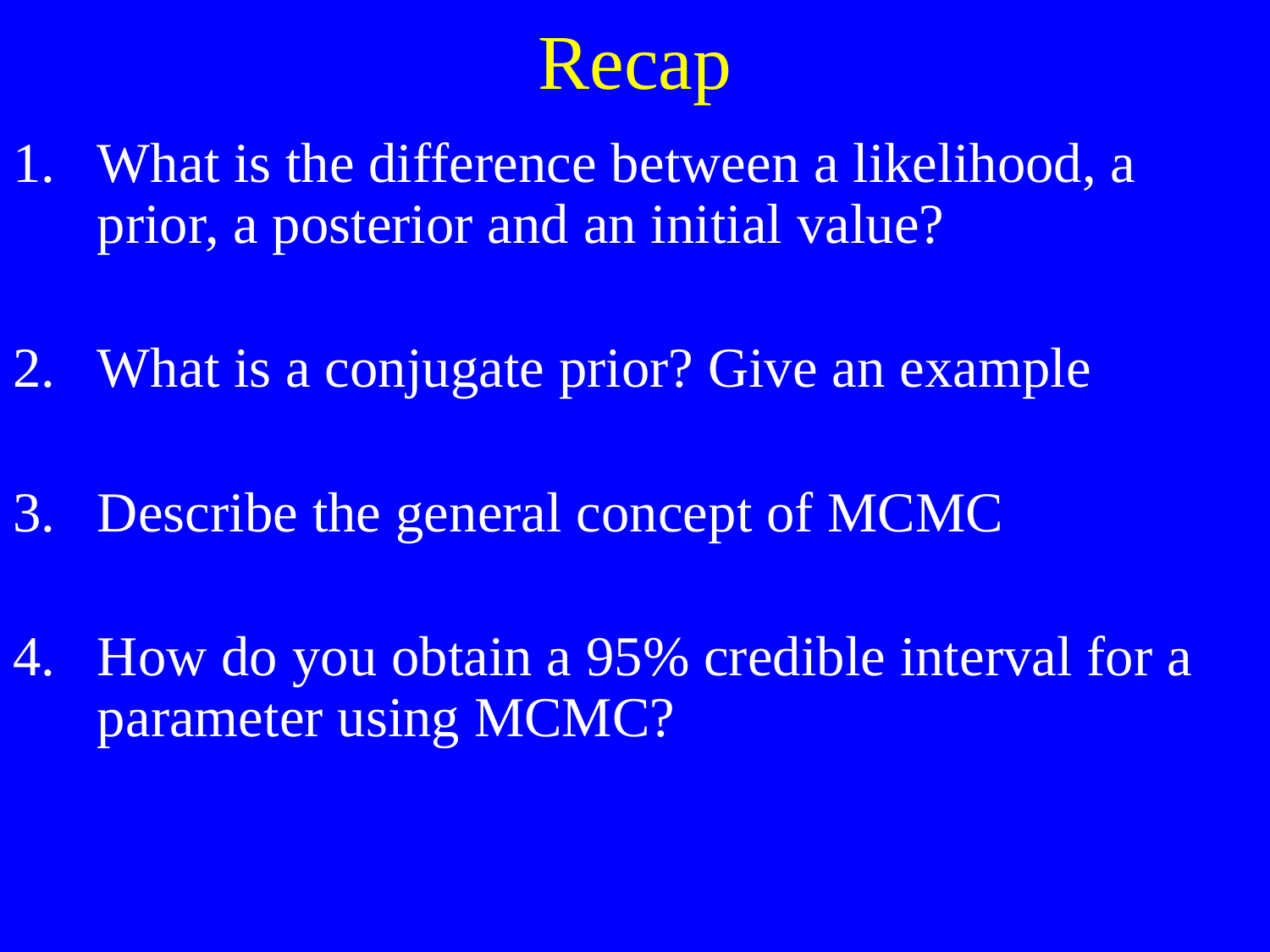

# Recap
What is the difference between a likelihood, a prior, a posterior and an initial value?

What is a conjugate prior? Give an example

Describe the general concept of MCMC

How do you obtain a 95% credible interval for a parameter using MCMC?